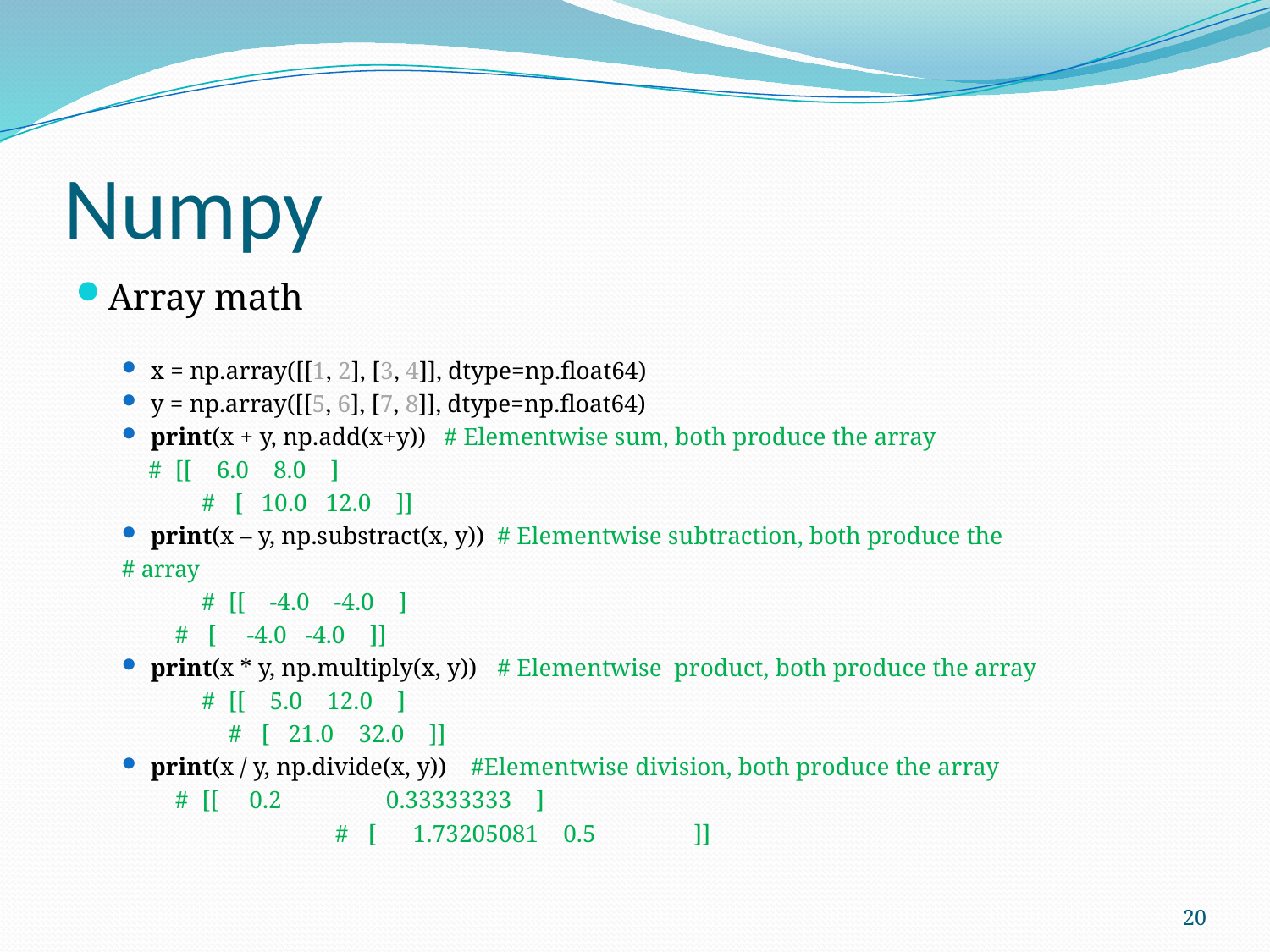

# Numpy
Array math

x = np.array([[1, 2], [3, 4]], dtype=np.float64)
y = np.array([[5, 6], [7, 8]], dtype=np.float64)
print(x + y, np.add(x+y))	# Elementwise sum, both produce the array
			  	#	[[    6.0    8.0    ]
     			  	#	 [   10.0   12.0    ]]
print(x – y, np.substract(x, y)) 	# Elementwise subtraction, both produce the
				# array
			          	#	[[    -4.0    -4.0    ]
     				#	 [     -4.0   -4.0    ]]
print(x * y, np.multiply(x, y)) 	# Elementwise  product, both produce the array
			         	#	[[    5.0    12.0    ]
    			         	#	 [   21.0    32.0    ]]
print(x / y, np.divide(x, y)) 	#Elementwise division, both produce the array
			     	#	[[     0.2                 0.33333333    ]
     		                       	#	 [      1.73205081    0.5                ]]

20